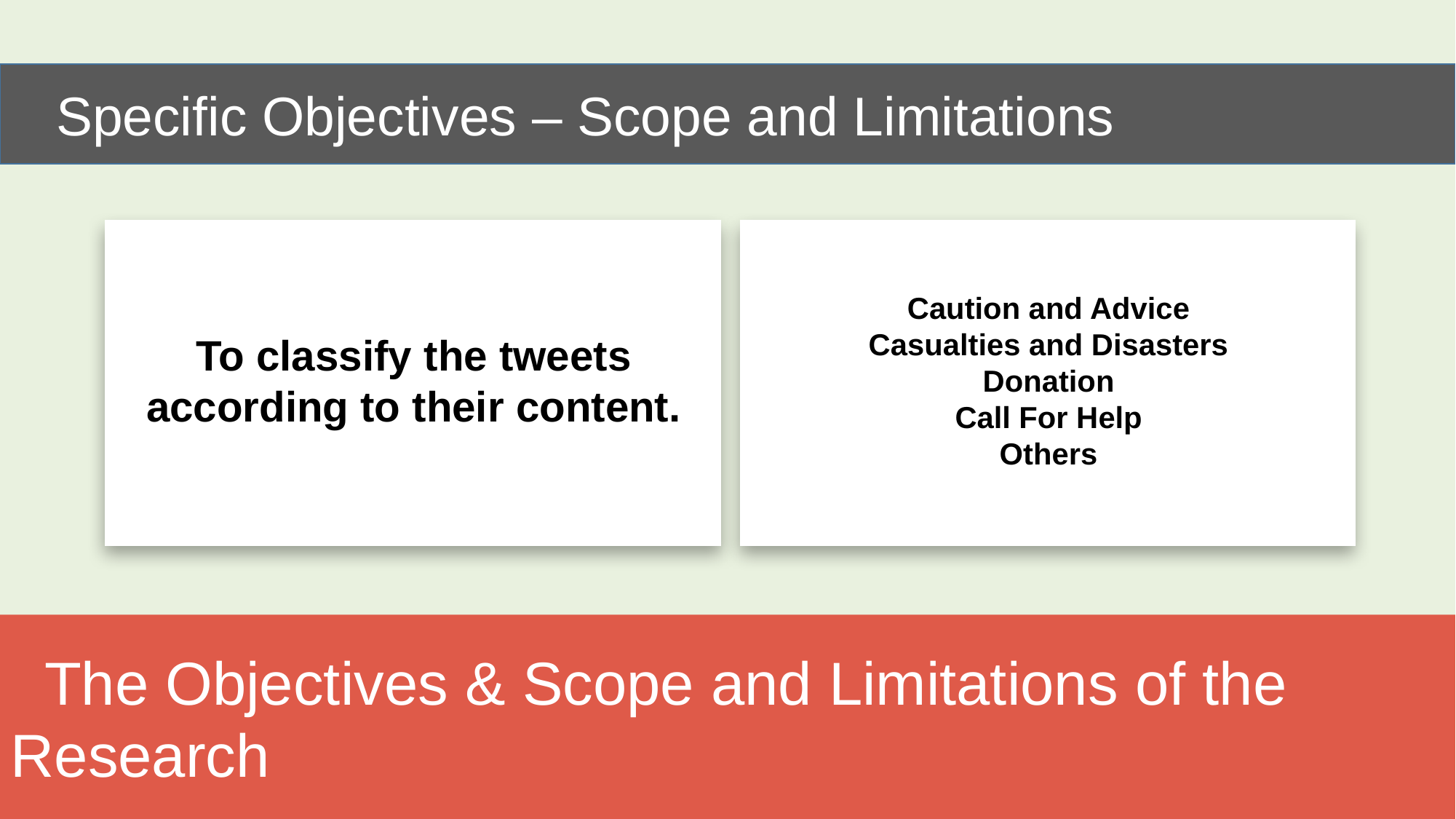

Specific Objectives – Scope and Limitations

Caution and Advice
Casualties and Disasters
Donation
Call For Help
Others

To classify the tweets according to their content.
  The Objectives & Scope and Limitations of the Research